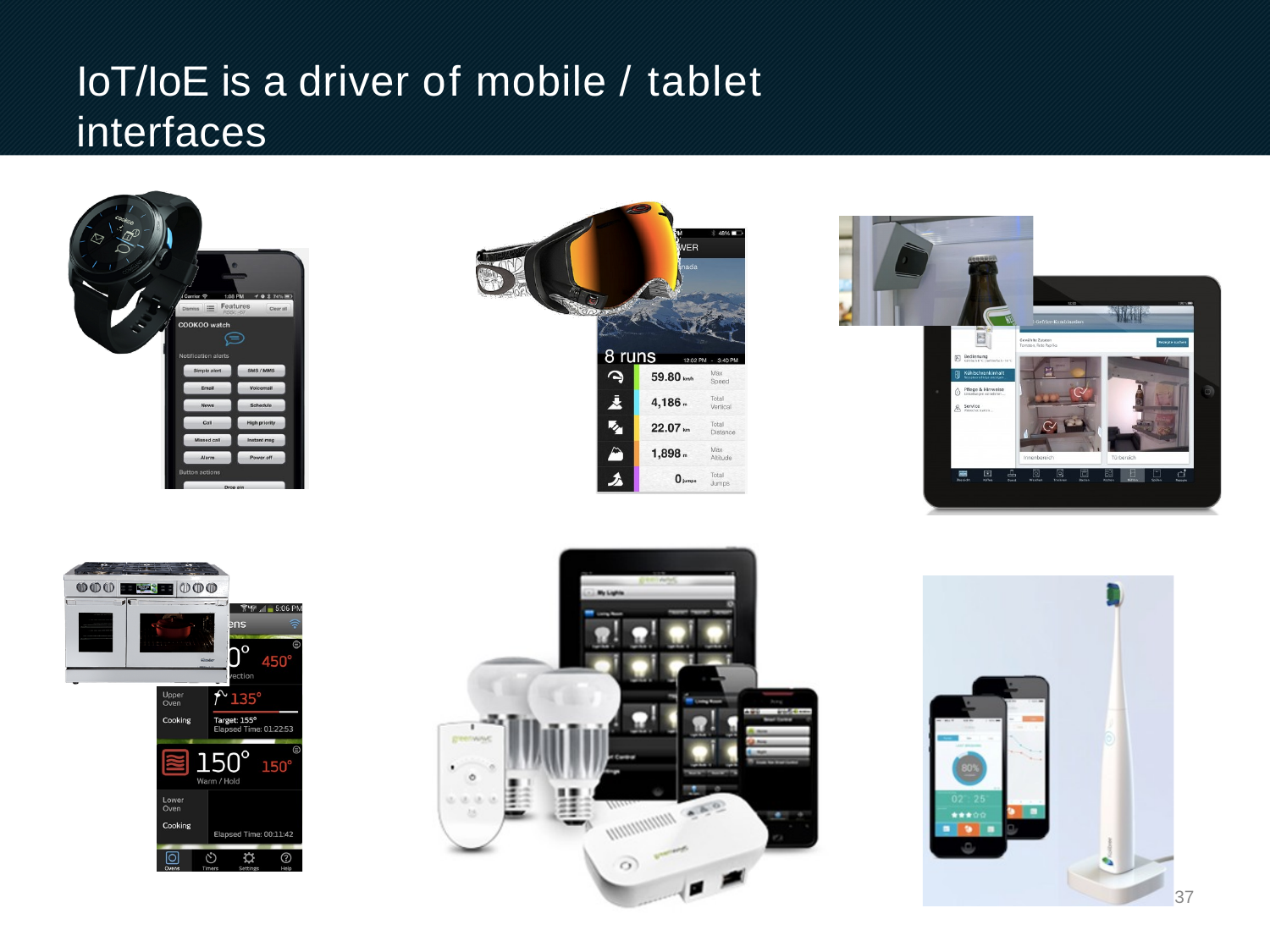

# IoT/IoE is a driver of mobile / tablet interfaces

37
c.